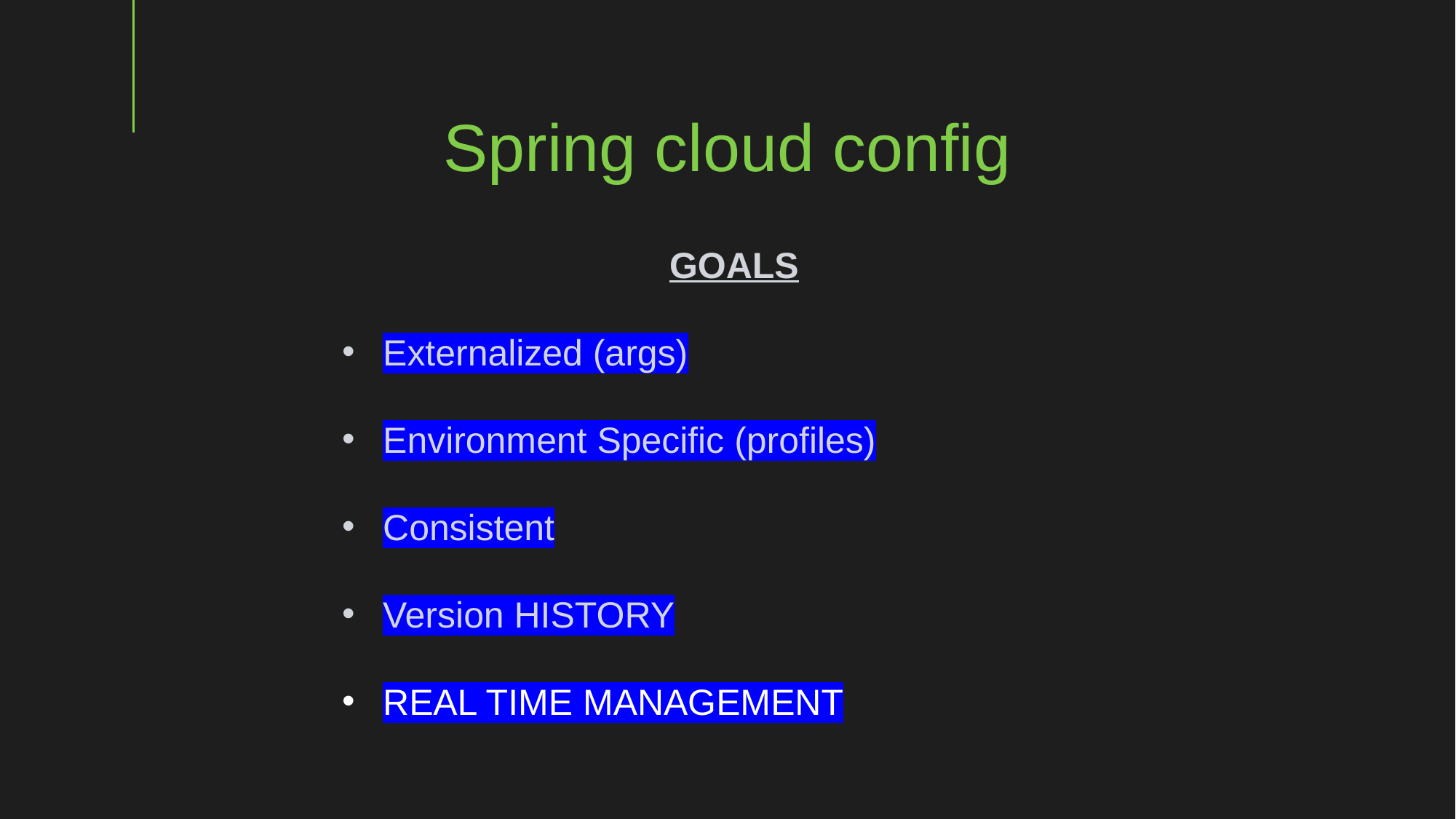

Spring cloud config
			GOALS
Externalized (args)
Environment Specific (profiles)
Consistent
Version HISTORY
REAL TIME MANAGEMENT